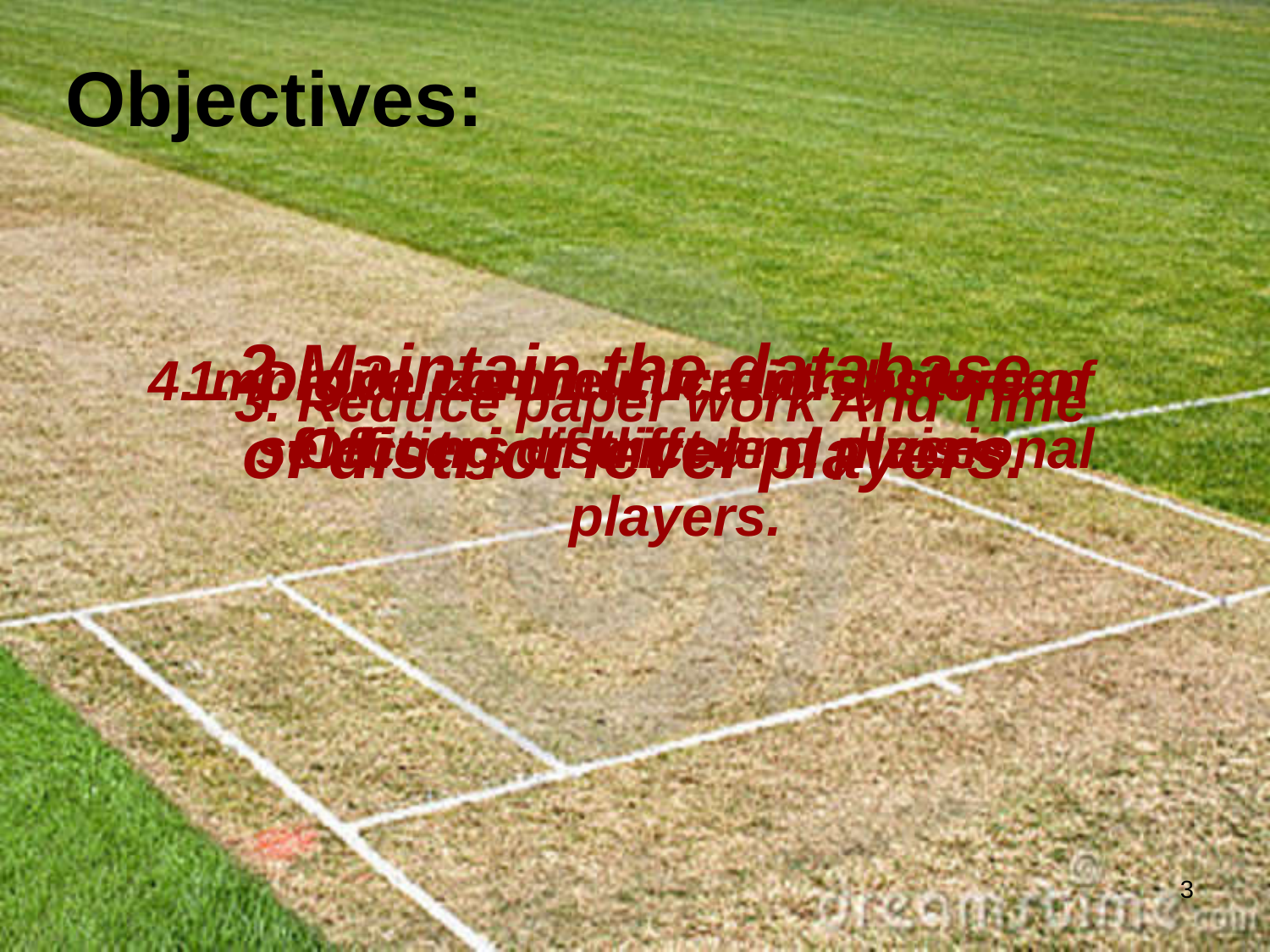

Objectives:

2.Maintain the database of district level players.
4.Improve communication between Officers of different places

Digitalize the current system of selecting district and divisional players.

3. Reduce paper work And Time

3